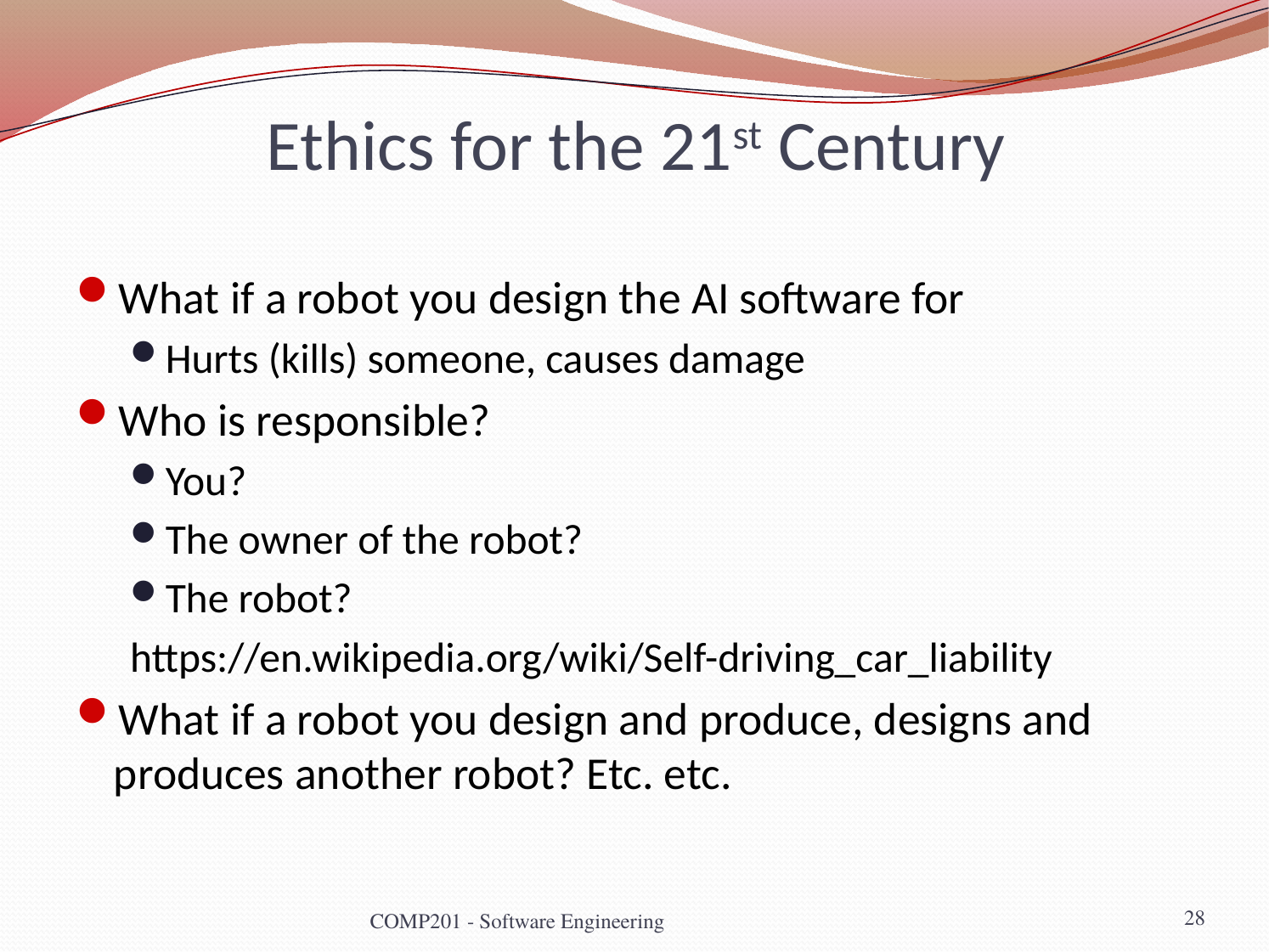

# Ethics for the 21st Century

What if a robot you design the AI software for
Hurts (kills) someone, causes damage
Who is responsible?
You?
The owner of the robot?
The robot?
https://en.wikipedia.org/wiki/Self-driving_car_liability
What if a robot you design and produce, designs and produces another robot? Etc. etc.

COMP201 - Software Engineering
28